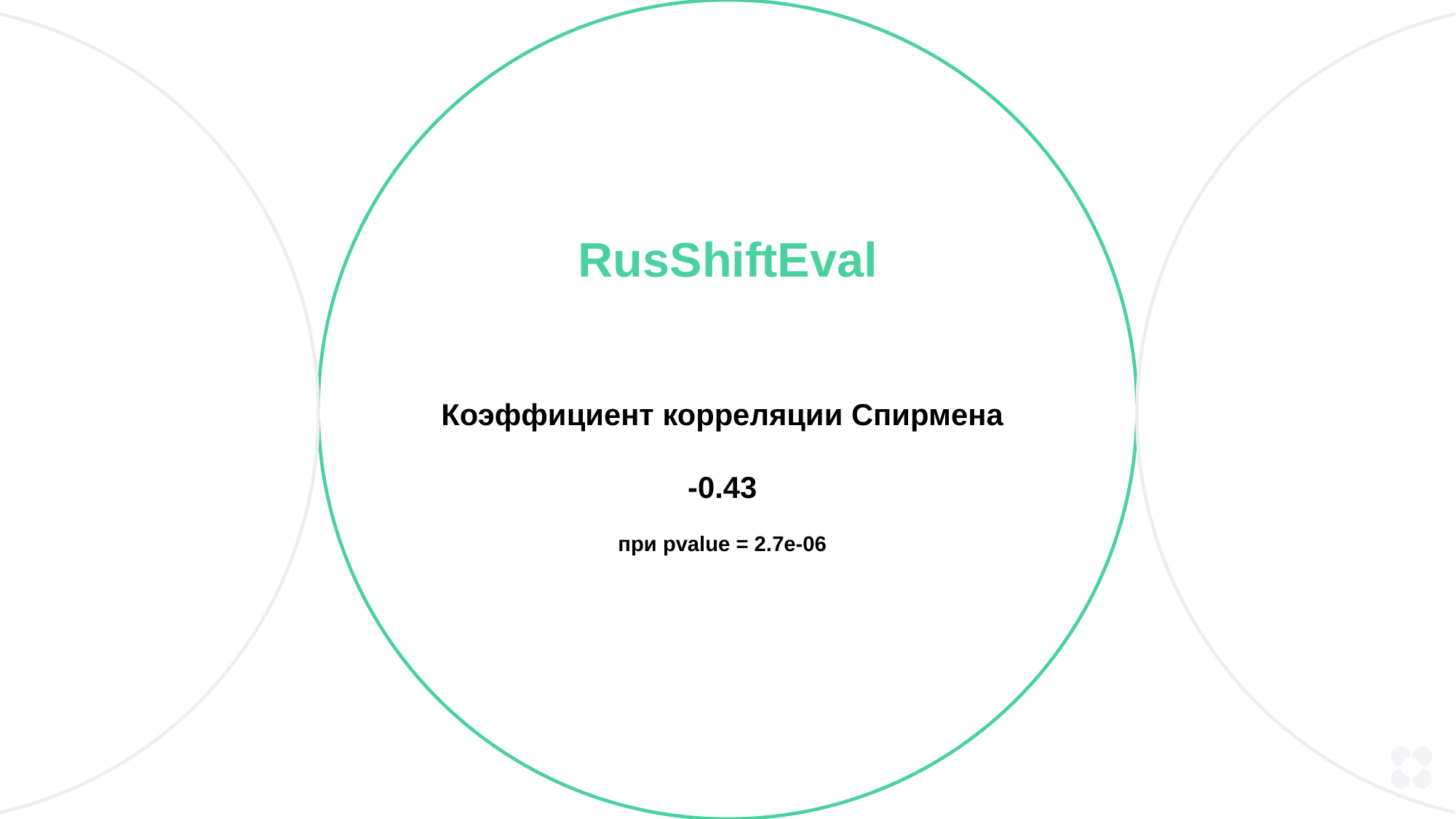

RusShiftEval
# Коэффициент корреляции Спирмена -0.43 при pvalue = 2.7e-06